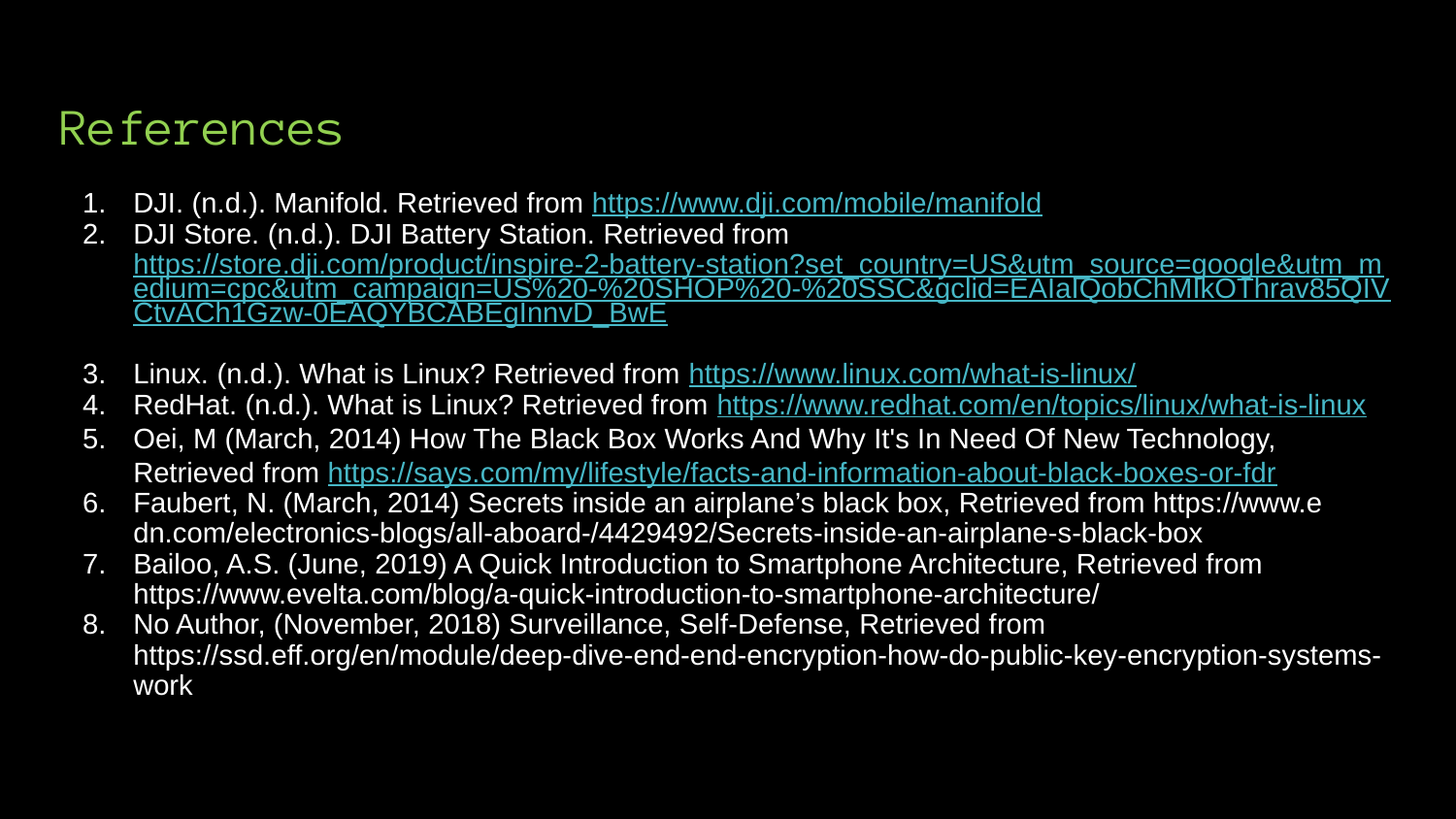

# References
DJI. (n.d.). Manifold. Retrieved from https://www.dji.com/mobile/manifold
DJI Store. (n.d.). DJI Battery Station. Retrieved from https://store.dji.com/product/inspire-2-battery-station?set_country=US&utm_source=google&utm_medium=cpc&utm_campaign=US%20-%20SHOP%20-%20SSC&gclid=EAIaIQobChMIkOThrav85QIVCtvACh1Gzw-0EAQYBCABEgInnvD_BwE
Linux. (n.d.). What is Linux? Retrieved from https://www.linux.com/what-is-linux/
RedHat. (n.d.). What is Linux? Retrieved from https://www.redhat.com/en/topics/linux/what-is-linux
Oei, M (March, 2014) How The Black Box Works And Why It's In Need Of New Technology, Retrieved from https://says.com/my/lifestyle/facts-and-information-about-black-boxes-or-fdr
Faubert, N. (March, 2014) Secrets inside an airplane’s black box, Retrieved from https://www.e dn.com/electronics-blogs/all-aboard-/4429492/Secrets-inside-an-airplane-s-black-box
Bailoo, A.S. (June, 2019) A Quick Introduction to Smartphone Architecture, Retrieved from https://www.evelta.com/blog/a-quick-introduction-to-smartphone-architecture/
No Author, (November, 2018) Surveillance, Self-Defense, Retrieved from https://ssd.eff.org/en/module/deep-dive-end-end-encryption-how-do-public-key-encryption-systems-work